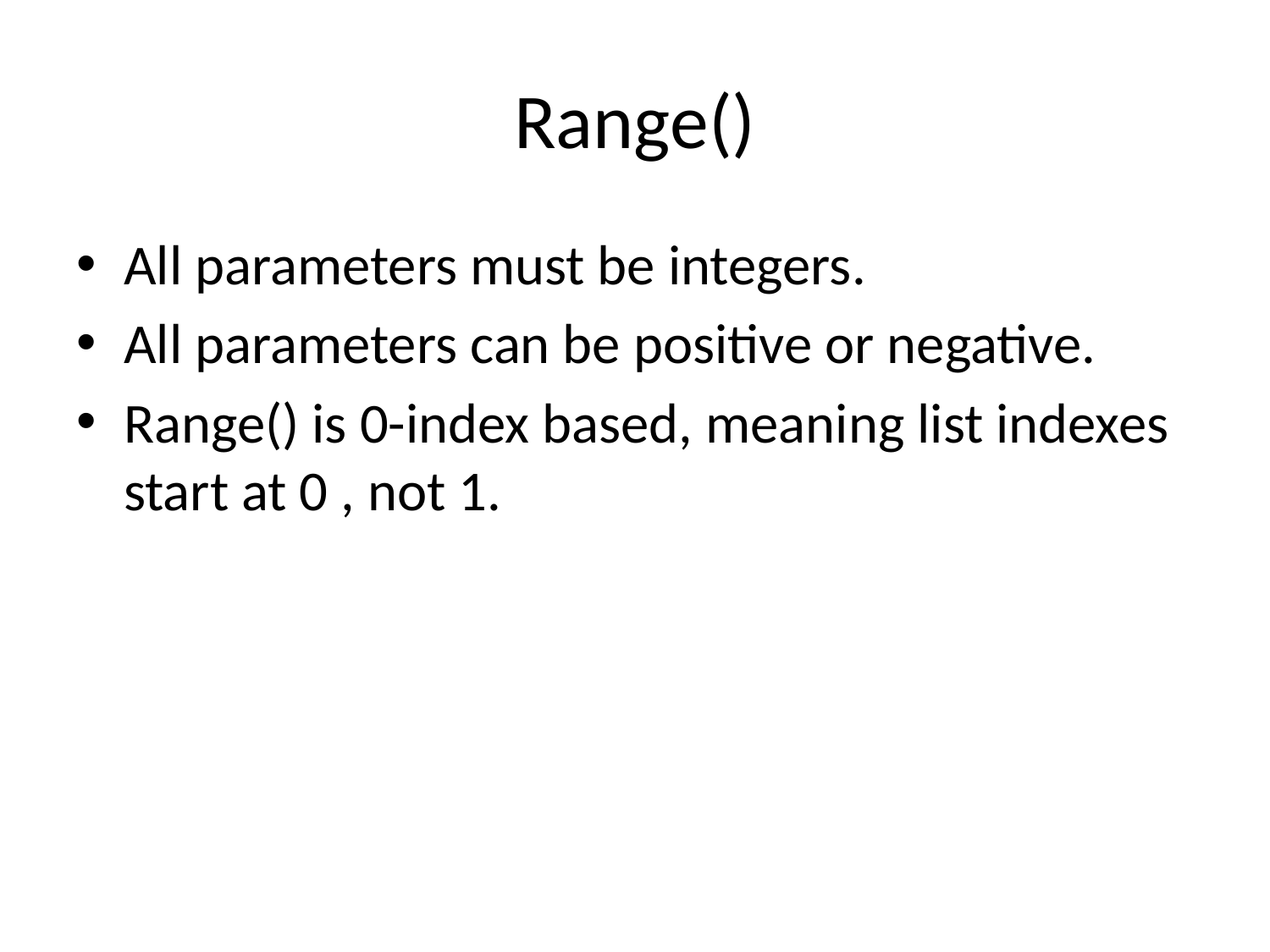

# Range()
All parameters must be integers.
All parameters can be positive or negative.
Range() is 0-index based, meaning list indexes start at 0 , not 1.